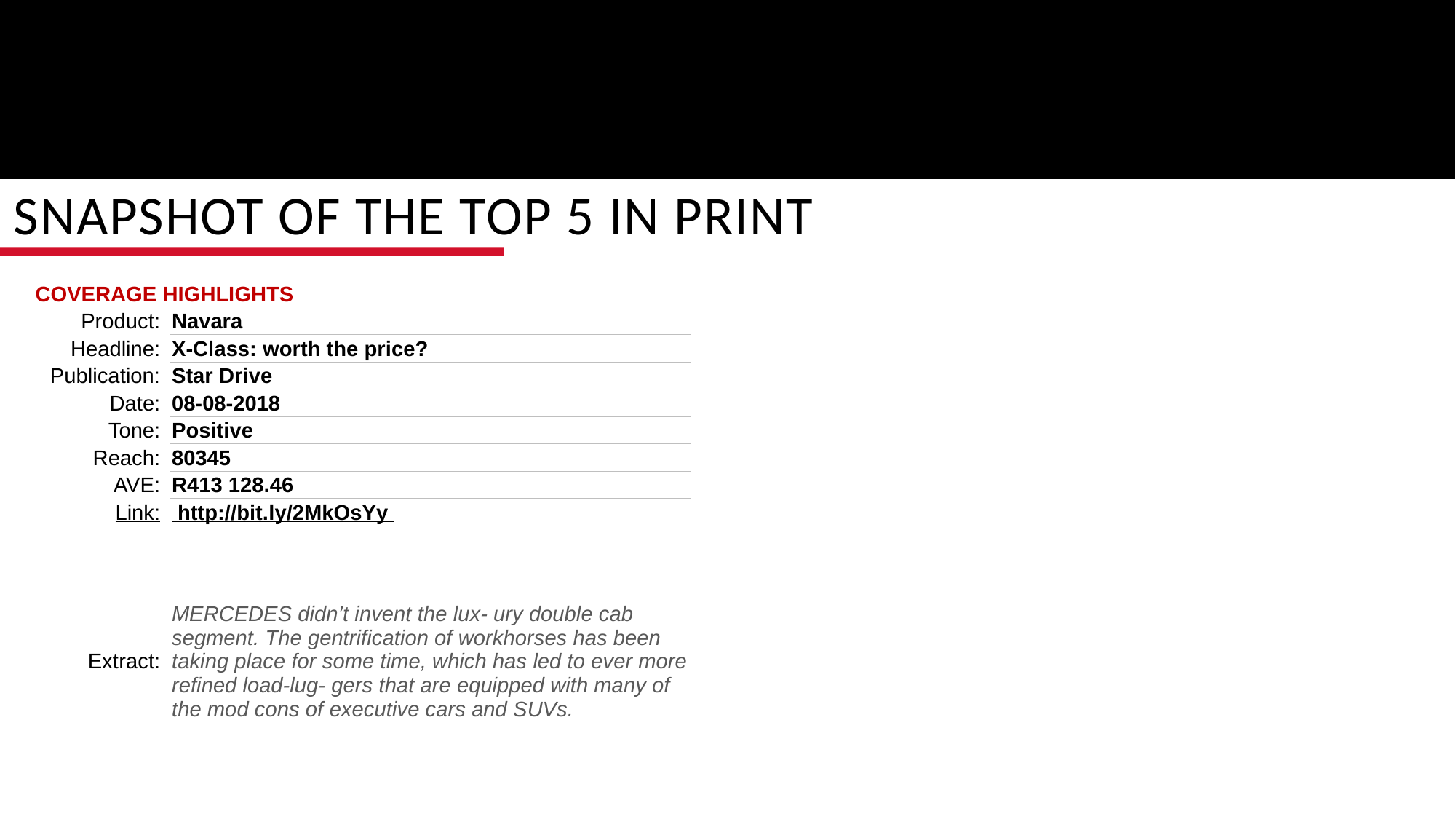

# SNAPSHOT OF THE TOP 5 IN PRINT

| COVERAGE HIGHLIGHTS |  |  |
| --- | --- | --- |
| Product: |  | Navara |
| Headline: |  | X-Class: worth the price? |
| Publication: |  | Star Drive |
| Date: |  | 08-08-2018 |
| Tone: |  | Positive |
| Reach: |  | 80345 |
| AVE: |  | R413 128.46 |
| Link: |  | http://bit.ly/2MkOsYy |
| Extract: |  | MERCEDES didn’t invent the lux- ury double cab segment. The gentrification of workhorses has been taking place for some time, which has led to ever more refined load-lug- gers that are equipped with many of the mod cons of executive cars and SUVs. |